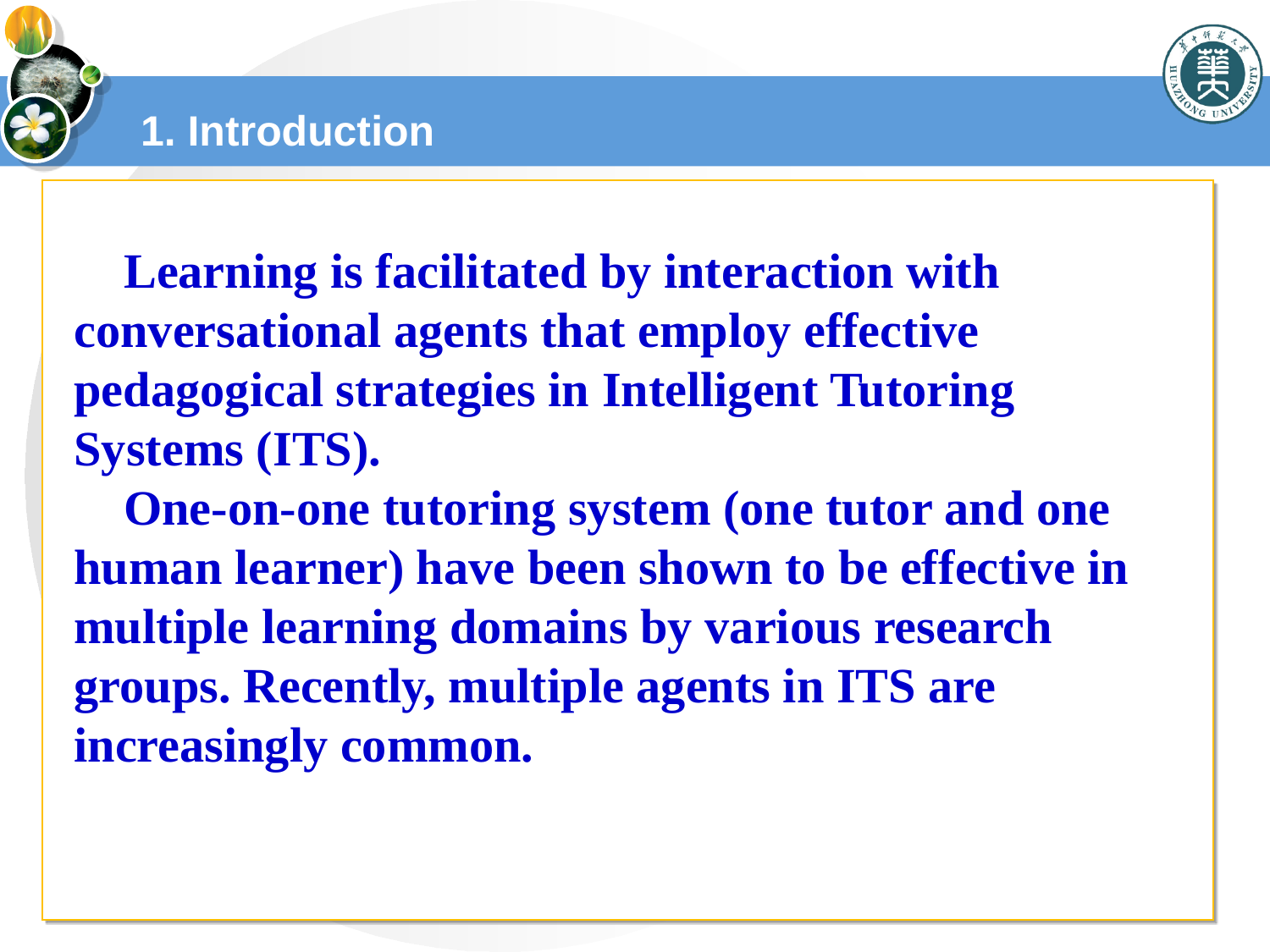

# 1. Introduction

Learning is facilitated by interaction with conversational agents that employ effective pedagogical strategies in Intelligent Tutoring Systems (ITS).
One-on-one tutoring system (one tutor and one human learner) have been shown to be effective in multiple learning domains by various research groups. Recently, multiple agents in ITS are increasingly common.